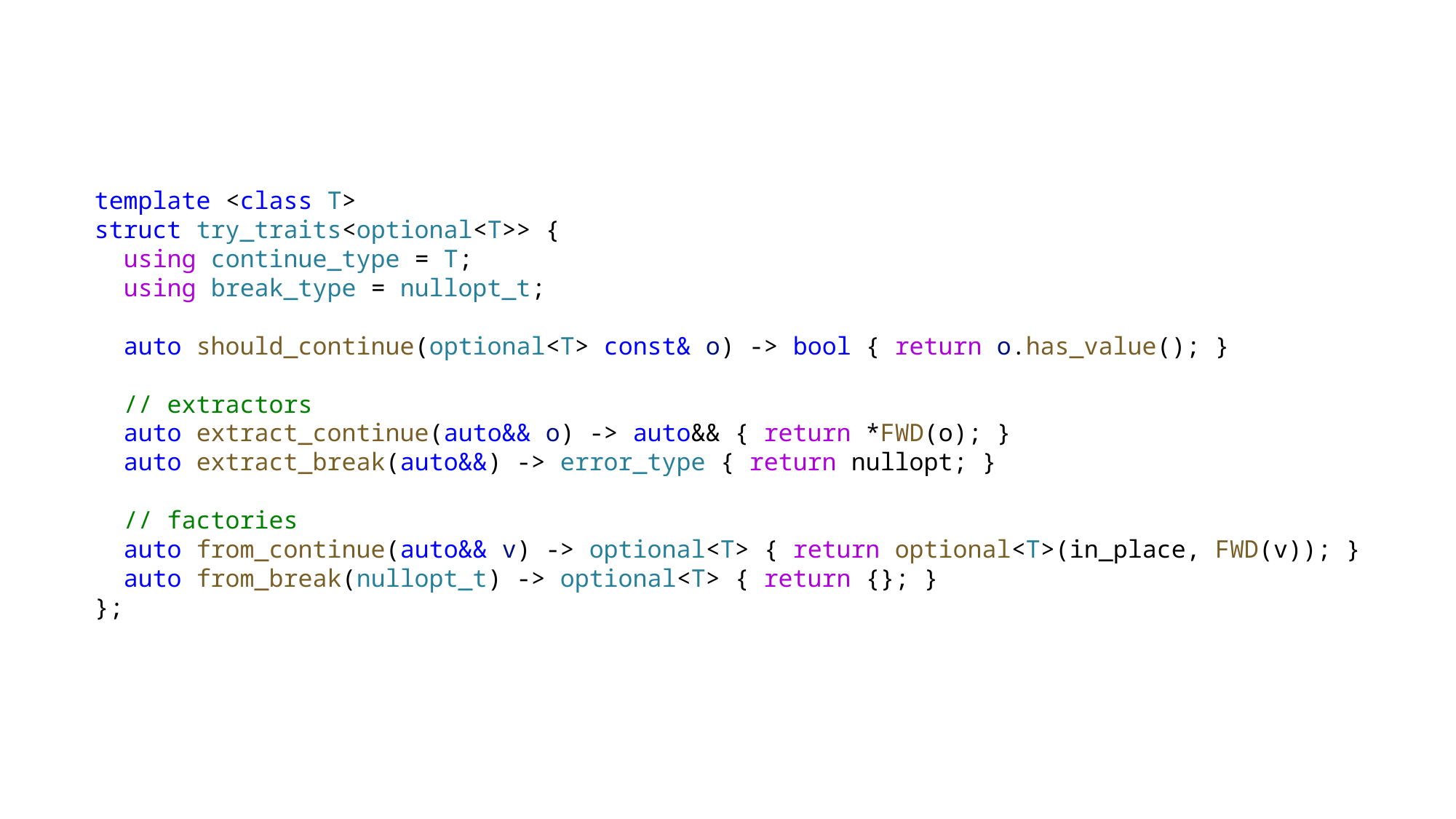

template <class T>
struct try_traits<optional<T>> {
  using continue_type = T;
  using break_type = nullopt_t;
  auto should_continue(optional<T> const& o) -> bool { return o.has_value(); }
  // extractors
  auto extract_continue(auto&& o) -> auto&& { return *FWD(o); }
  auto extract_break(auto&&) -> error_type { return nullopt; }
  // factories
  auto from_continue(auto&& v) -> optional<T> { return optional<T>(in_place, FWD(v)); }
  auto from_break(nullopt_t) -> optional<T> { return {}; }
};